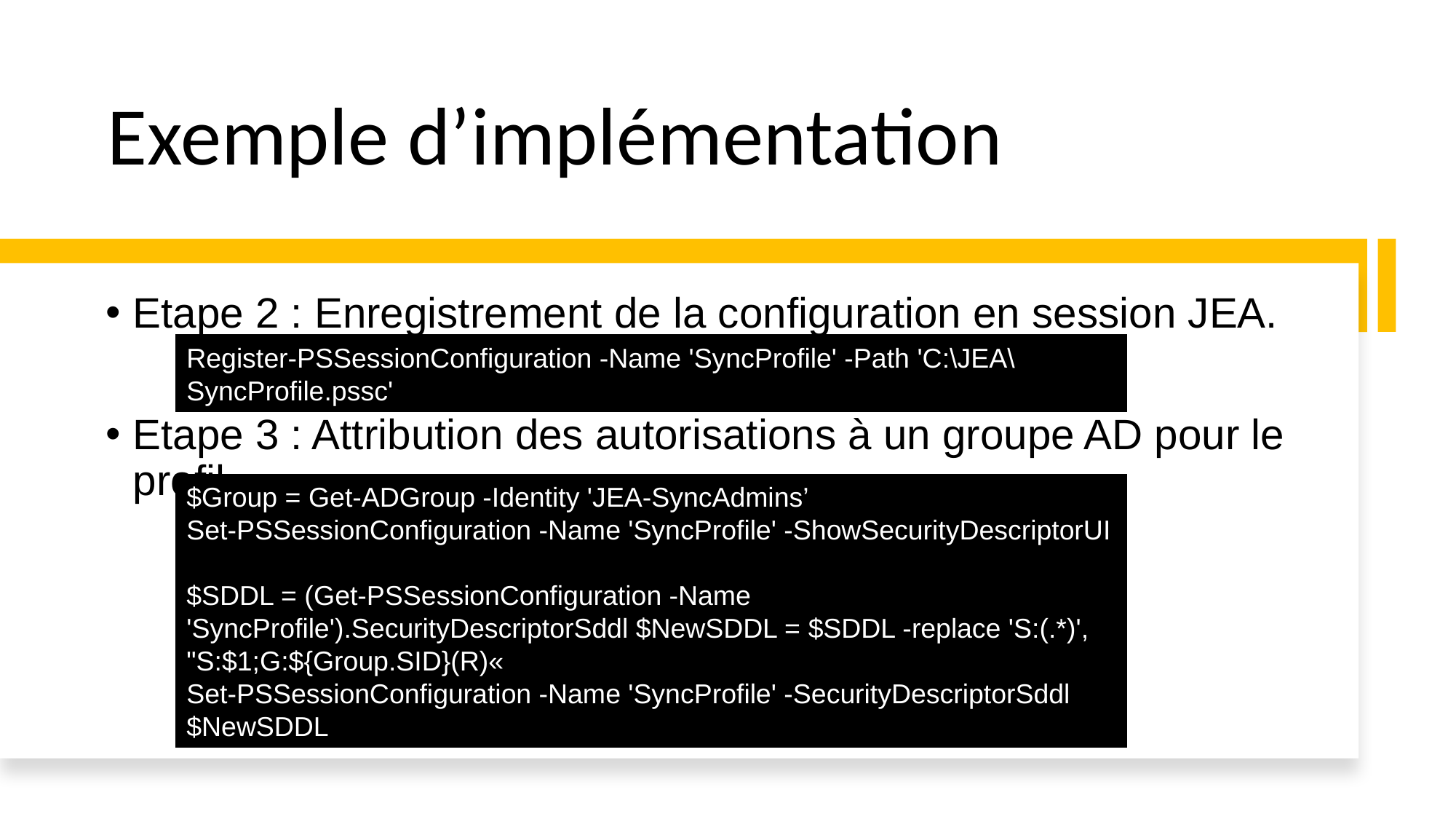

# Exemple d’implémentation

Etape 2 : Enregistrement de la configuration en session JEA.

Etape 3 : Attribution des autorisations à un groupe AD pour le profil

Register-PSSessionConfiguration -Name 'SyncProfile' -Path 'C:\JEA\SyncProfile.pssc'
$Group = Get-ADGroup -Identity 'JEA-SyncAdmins’
Set-PSSessionConfiguration -Name 'SyncProfile' -ShowSecurityDescriptorUI

$SDDL = (Get-PSSessionConfiguration -Name 'SyncProfile').SecurityDescriptorSddl $NewSDDL = $SDDL -replace 'S:(.*)', "S:$1;G:${Group.SID}(R)«
Set-PSSessionConfiguration -Name 'SyncProfile' -SecurityDescriptorSddl $NewSDDL